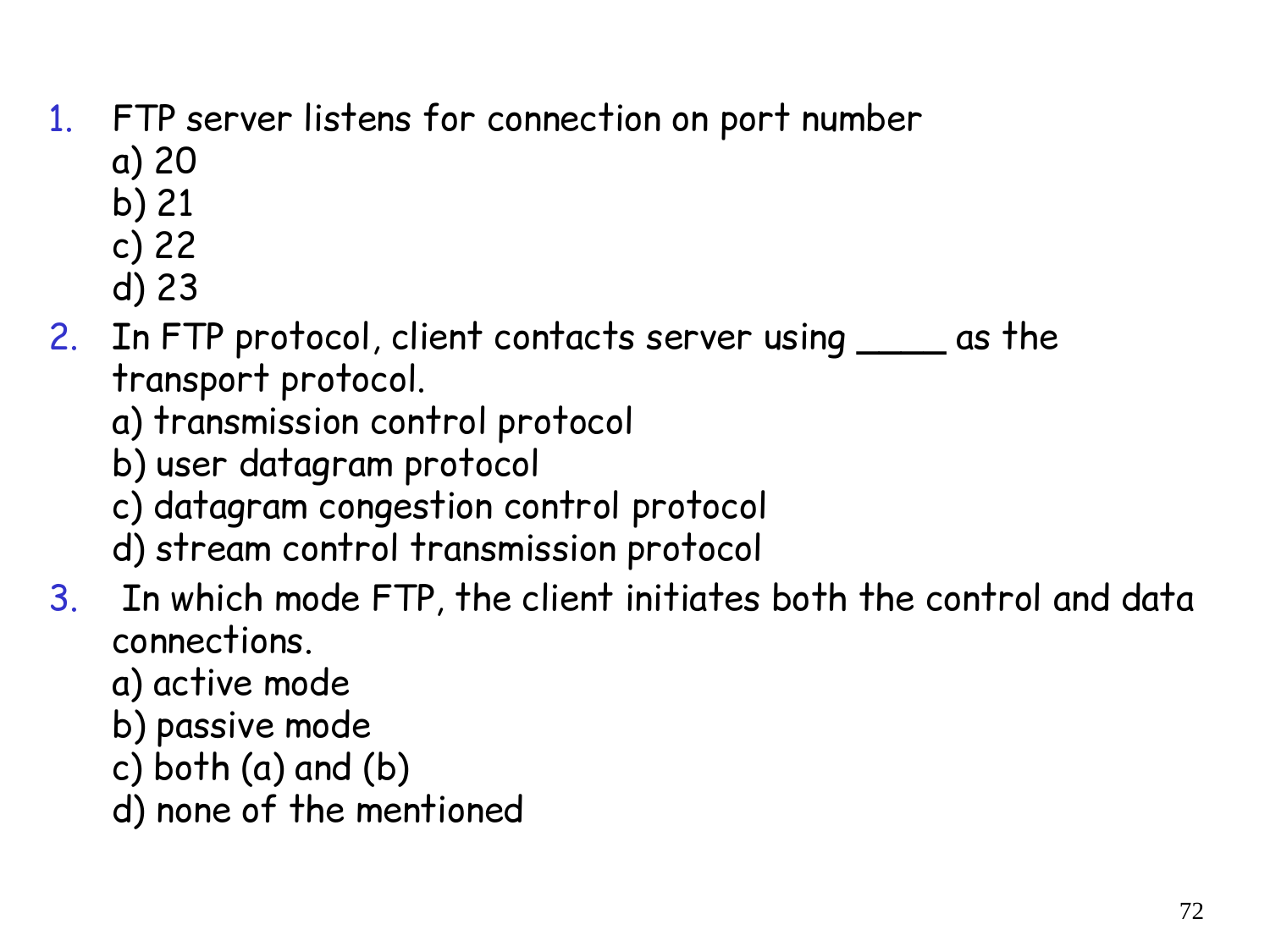

FTP server listens for connection on port number
a) 20
b) 21
c) 22
d) 23
In FTP protocol, client contacts server using ____ as the transport protocol.
a) transmission control protocol
b) user datagram protocol
c) datagram congestion control protocol
d) stream control transmission protocol
 In which mode FTP, the client initiates both the control and data connections.
a) active mode
b) passive mode
c) both (a) and (b)
d) none of the mentioned
72